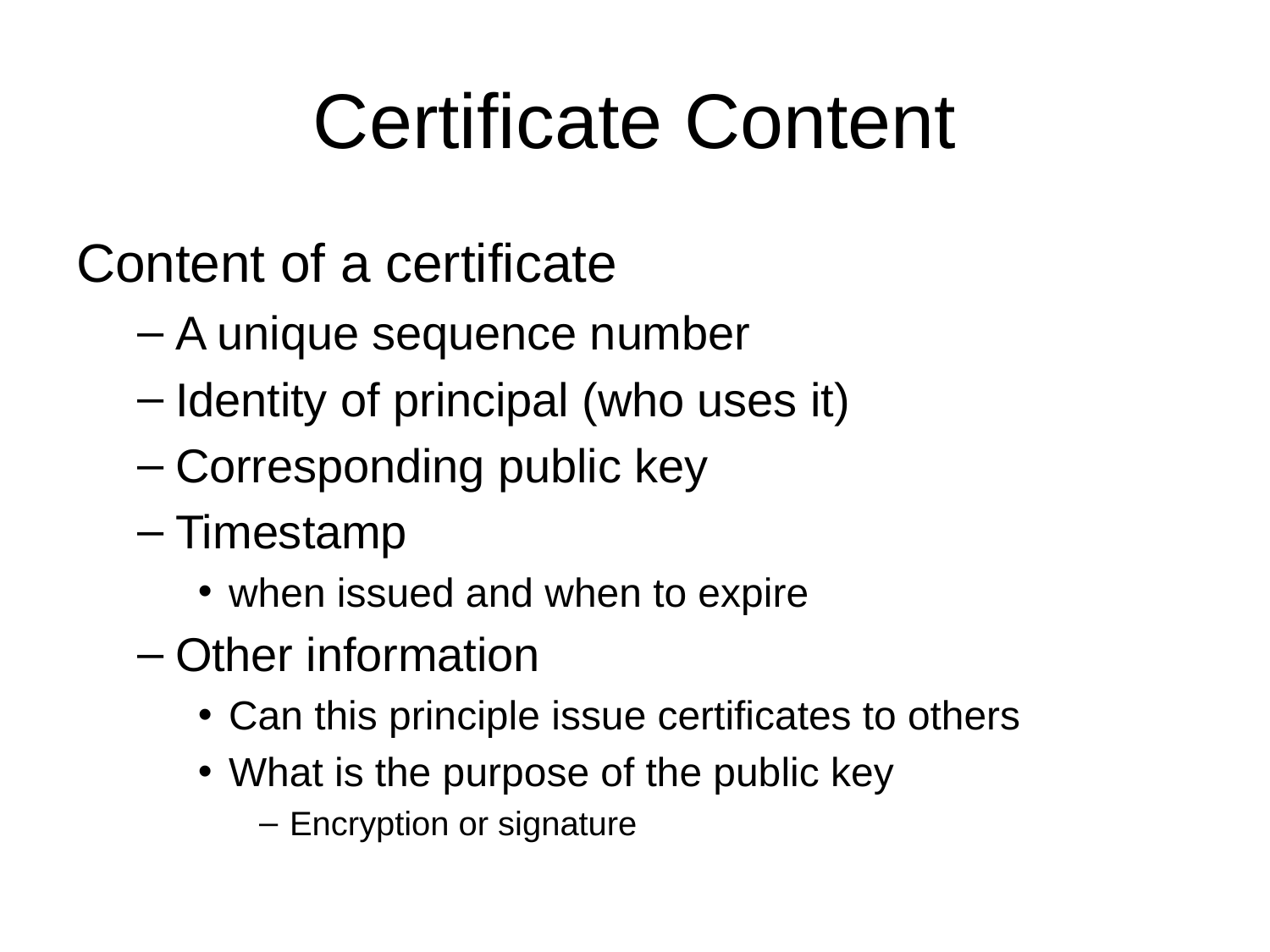

# Certificate Content
Content of a certificate
A unique sequence number
Identity of principal (who uses it)
Corresponding public key
Timestamp
when issued and when to expire
Other information
Can this principle issue certificates to others
What is the purpose of the public key
Encryption or signature